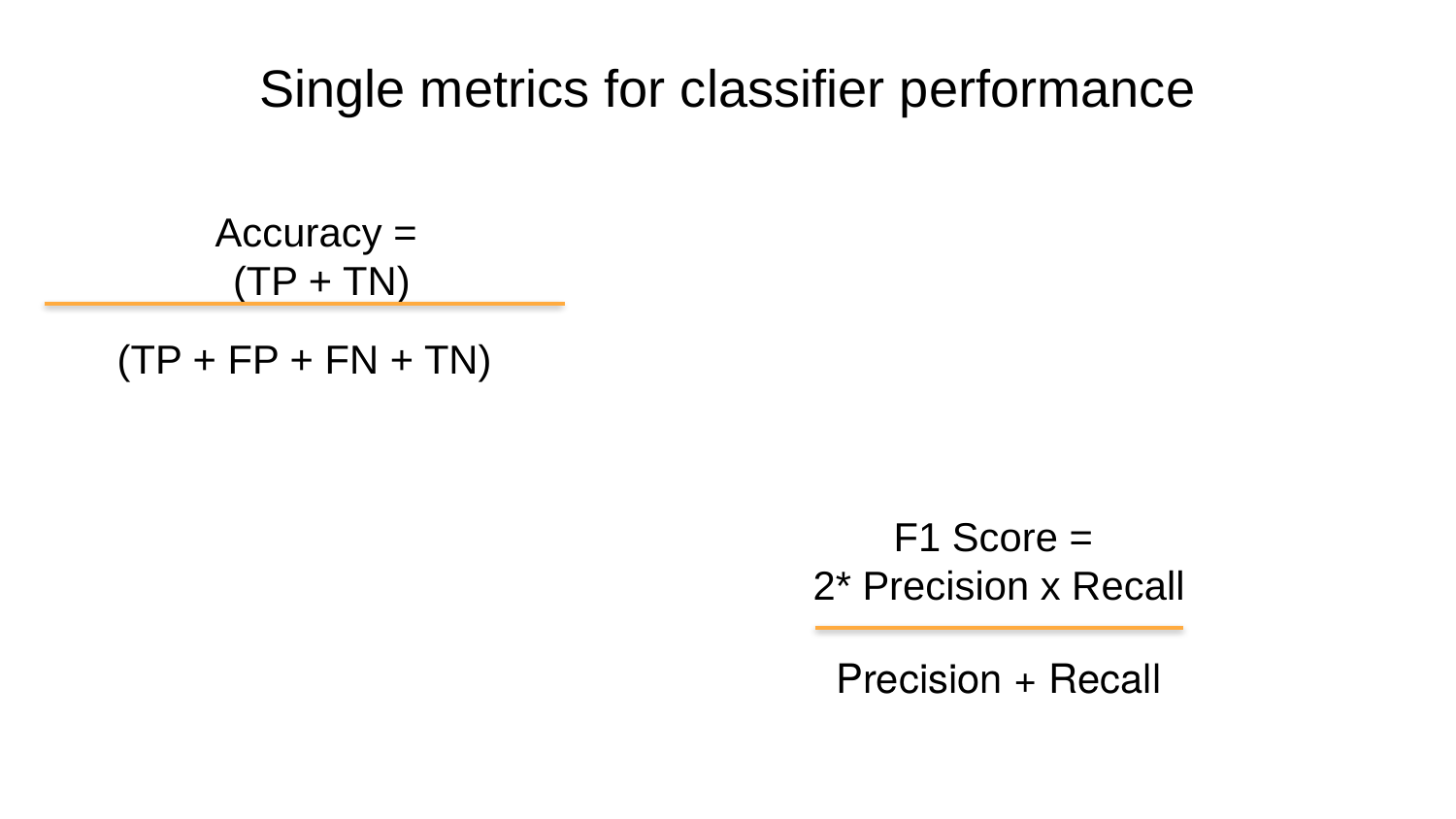

# Single metrics for classifier performance
Accuracy =
(TP + TN)

(TP + FP + FN + TN)
F1 Score =
2* Precision x Recall

Precision + Recall